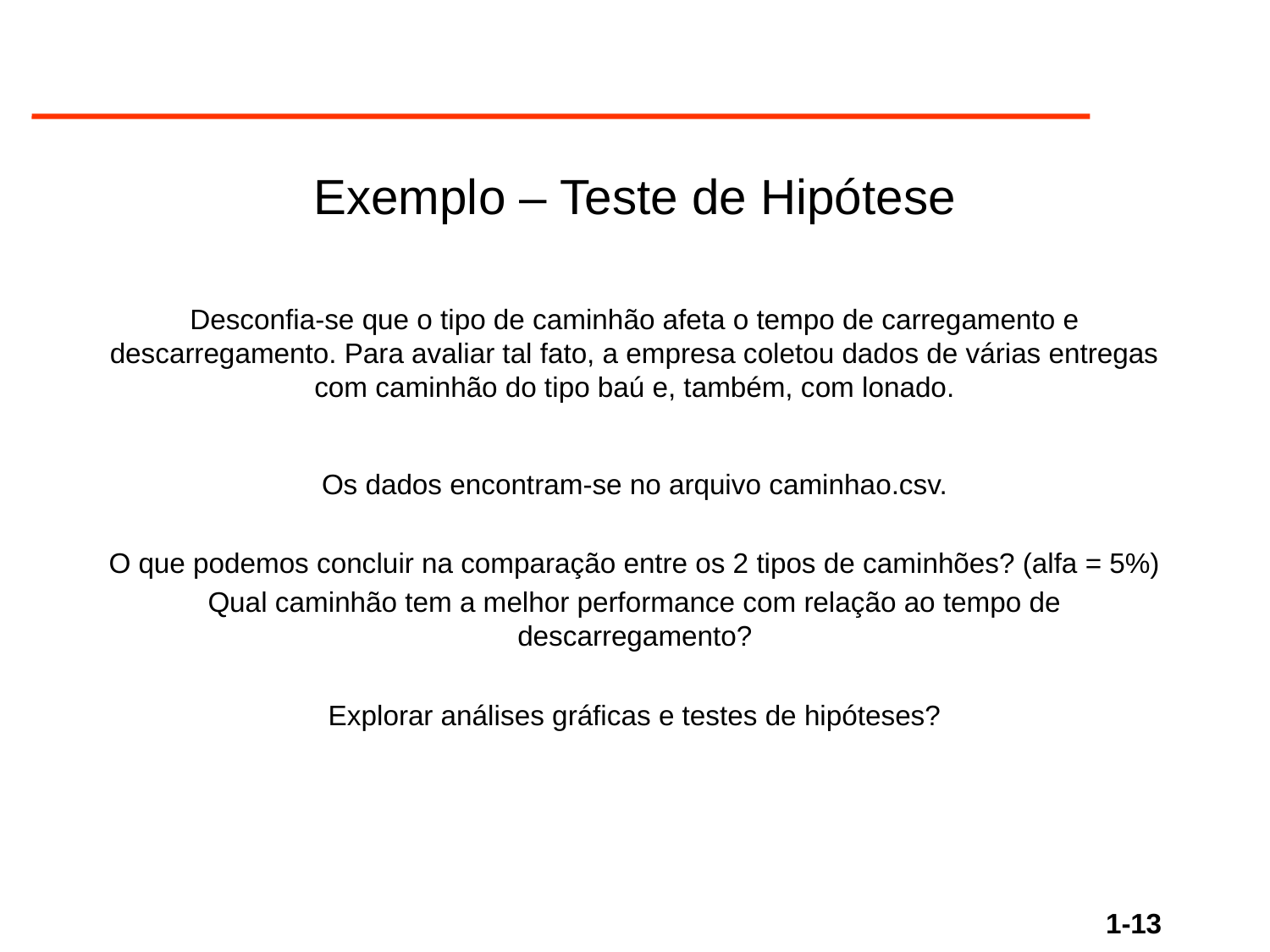

Exemplo – Teste de Hipótese

Desconfia-se que o tipo de caminhão afeta o tempo de carregamento e descarregamento. Para avaliar tal fato, a empresa coletou dados de várias entregas com caminhão do tipo baú e, também, com lonado.

Os dados encontram-se no arquivo caminhao.csv.

O que podemos concluir na comparação entre os 2 tipos de caminhões? (alfa = 5%)
Qual caminhão tem a melhor performance com relação ao tempo de descarregamento?

Explorar análises gráficas e testes de hipóteses?
1-13